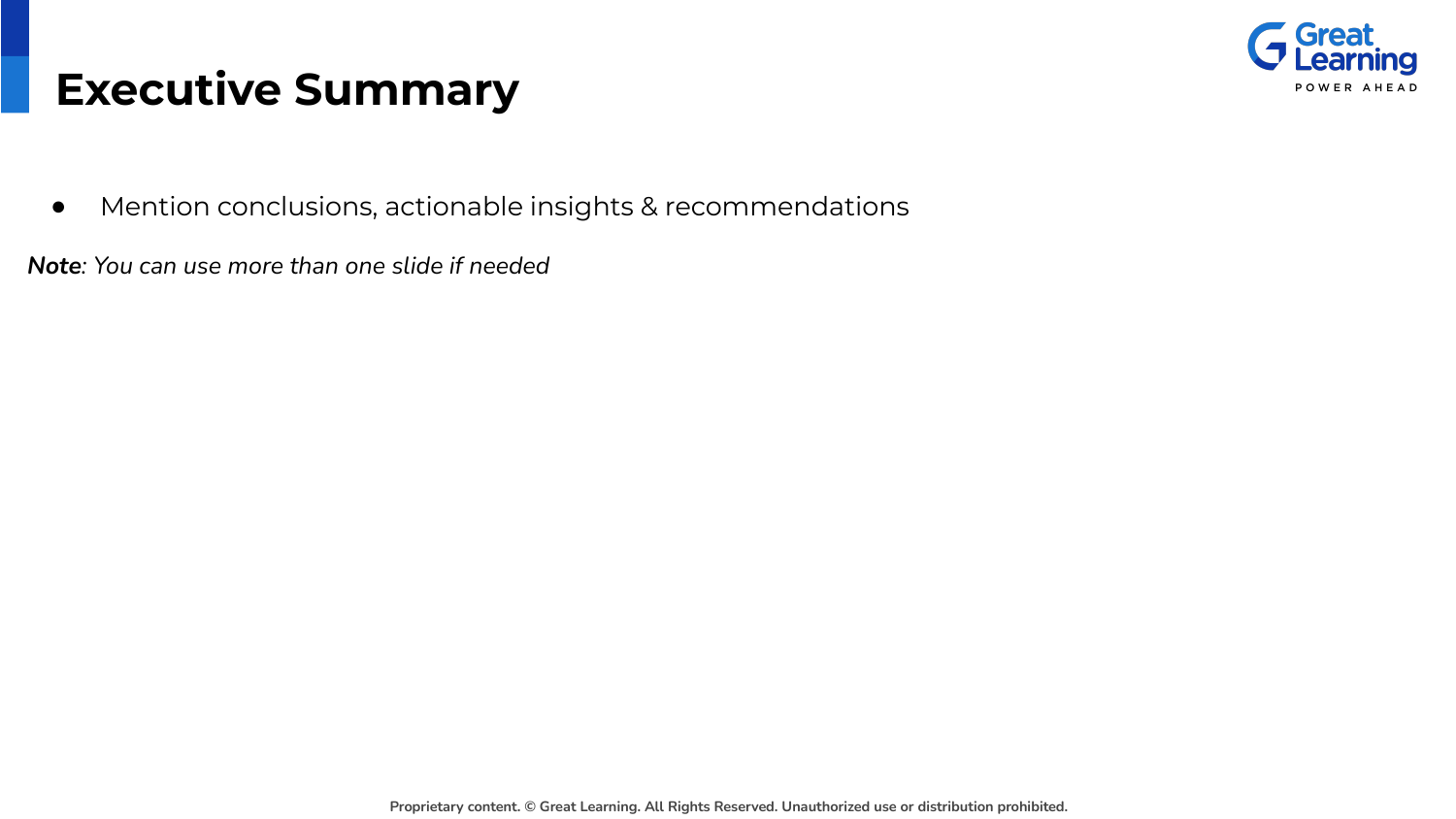

# Executive Summary
Mention conclusions, actionable insights & recommendations
Note: You can use more than one slide if needed